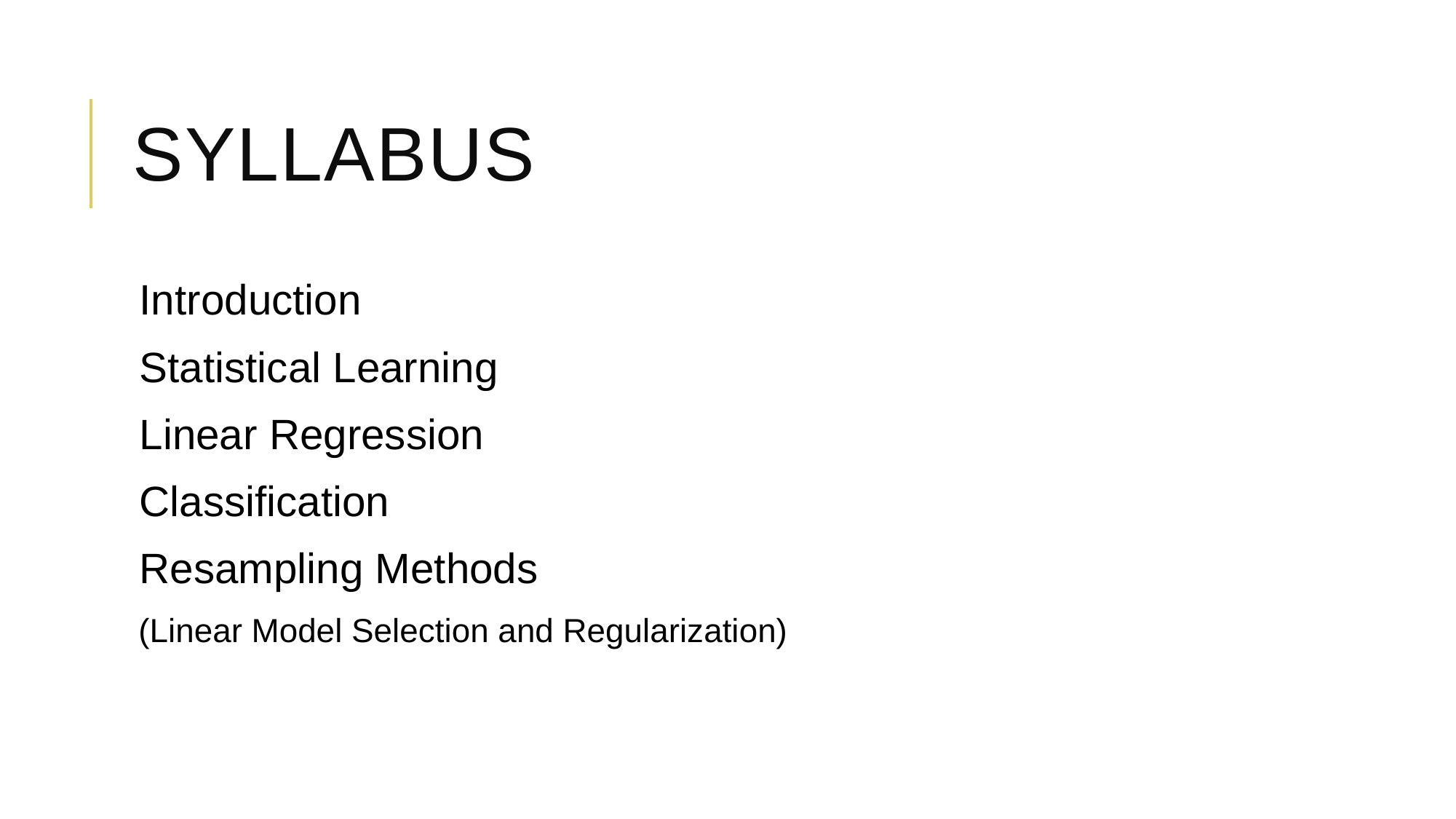

# Syllabus
Introduction
Statistical Learning
Linear Regression
Classification
Resampling Methods
(Linear Model Selection and Regularization)